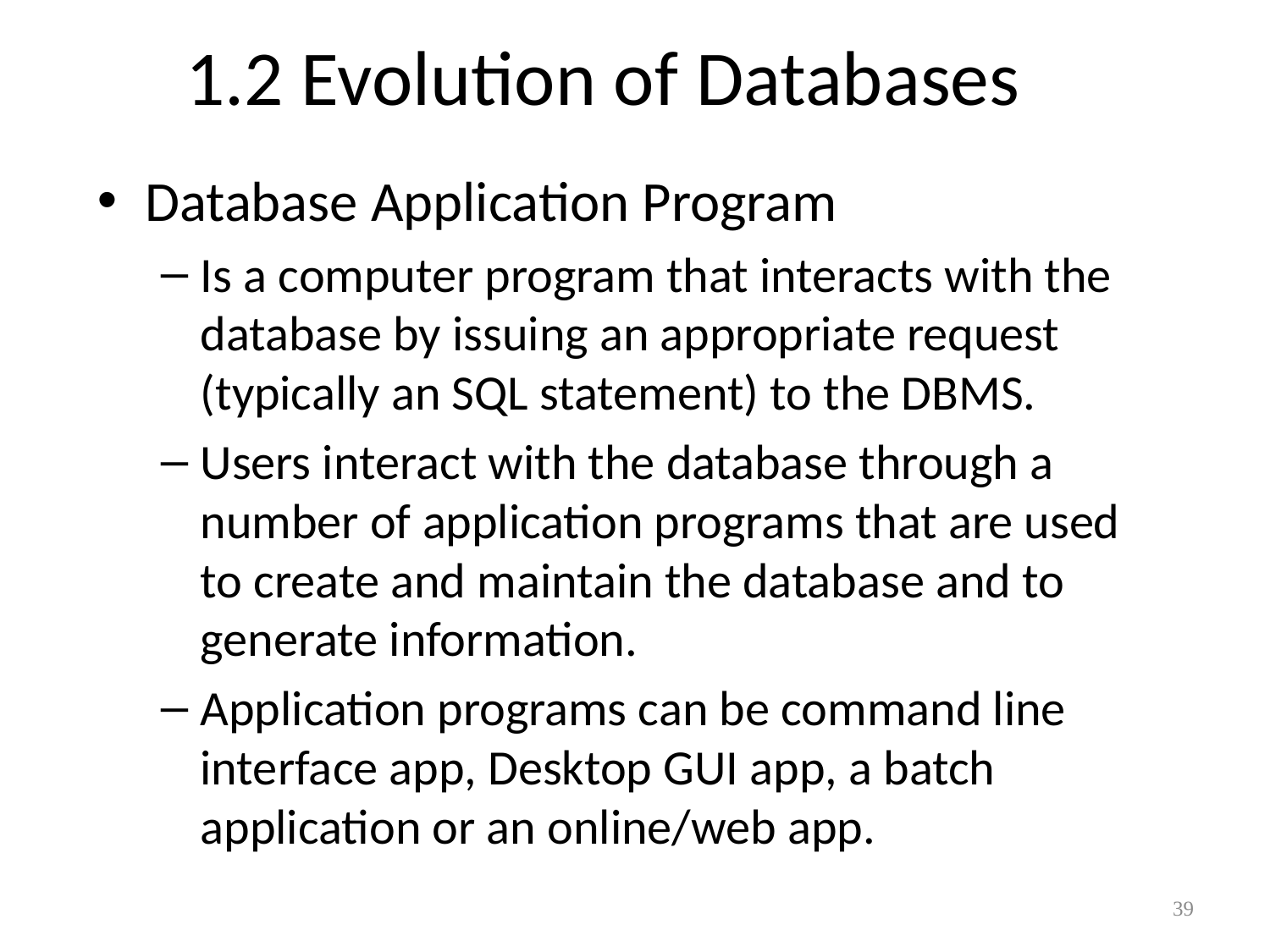

# 1.2 Evolution of Databases
Database Application Program
Is a computer program that interacts with the database by issuing an appropriate request (typically an SQL statement) to the DBMS.
Users interact with the database through a number of application programs that are used to create and maintain the database and to generate information.
Application programs can be command line interface app, Desktop GUI app, a batch application or an online/web app.

39